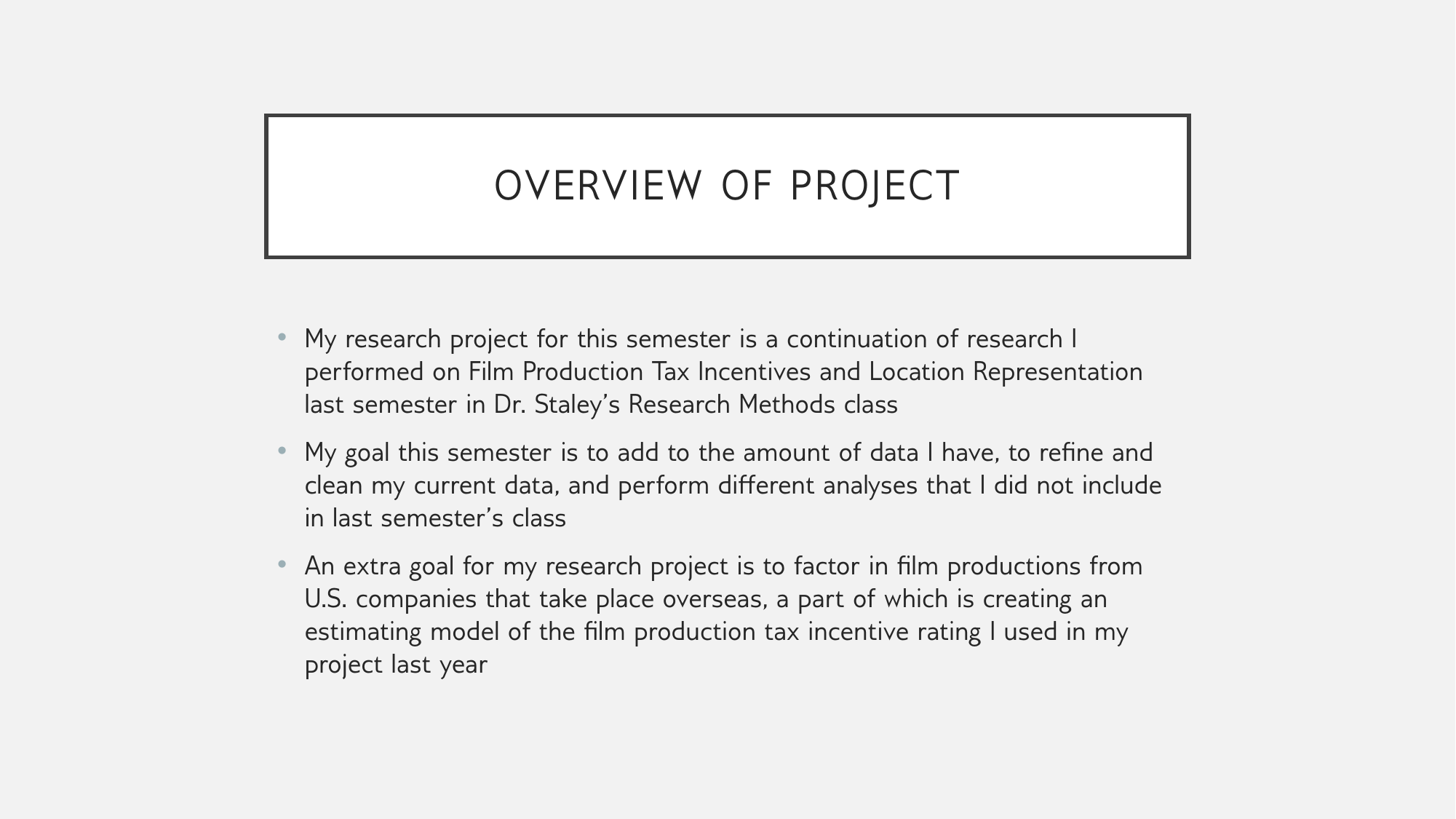

# Overview of project
My research project for this semester is a continuation of research I performed on Film Production Tax Incentives and Location Representation last semester in Dr. Staley’s Research Methods class
My goal this semester is to add to the amount of data I have, to refine and clean my current data, and perform different analyses that I did not include in last semester’s class
An extra goal for my research project is to factor in film productions from U.S. companies that take place overseas, a part of which is creating an estimating model of the film production tax incentive rating I used in my project last year